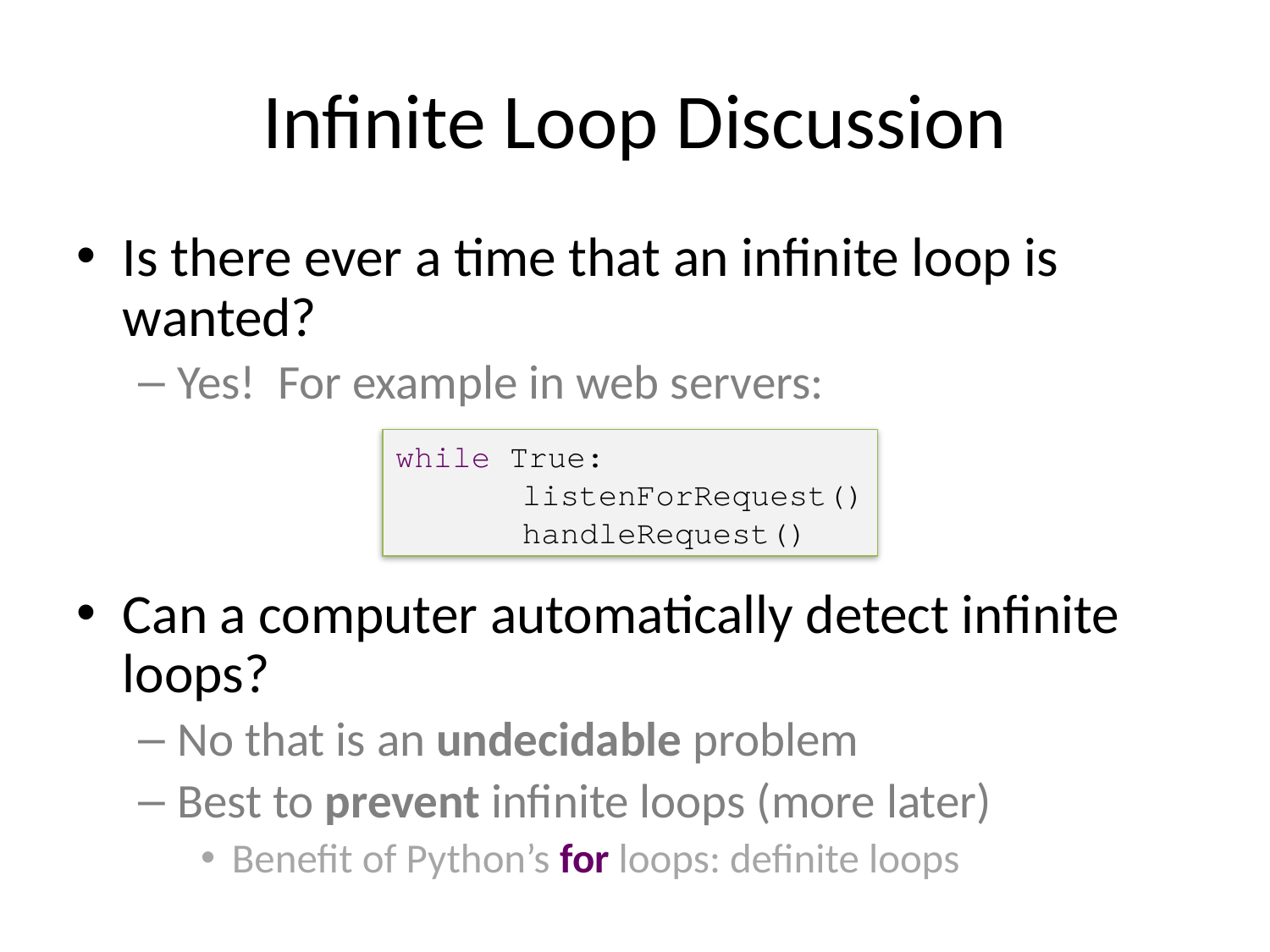

# Infinite Loop Discussion
Is there ever a time that an infinite loop is wanted?
Yes!  For example in web servers:

Can a computer automatically detect infinite loops?
No that is an undecidable problem
Best to prevent infinite loops (more later)
Benefit of Python’s for loops: definite loops
while True:
	listenForRequest()
	handleRequest()